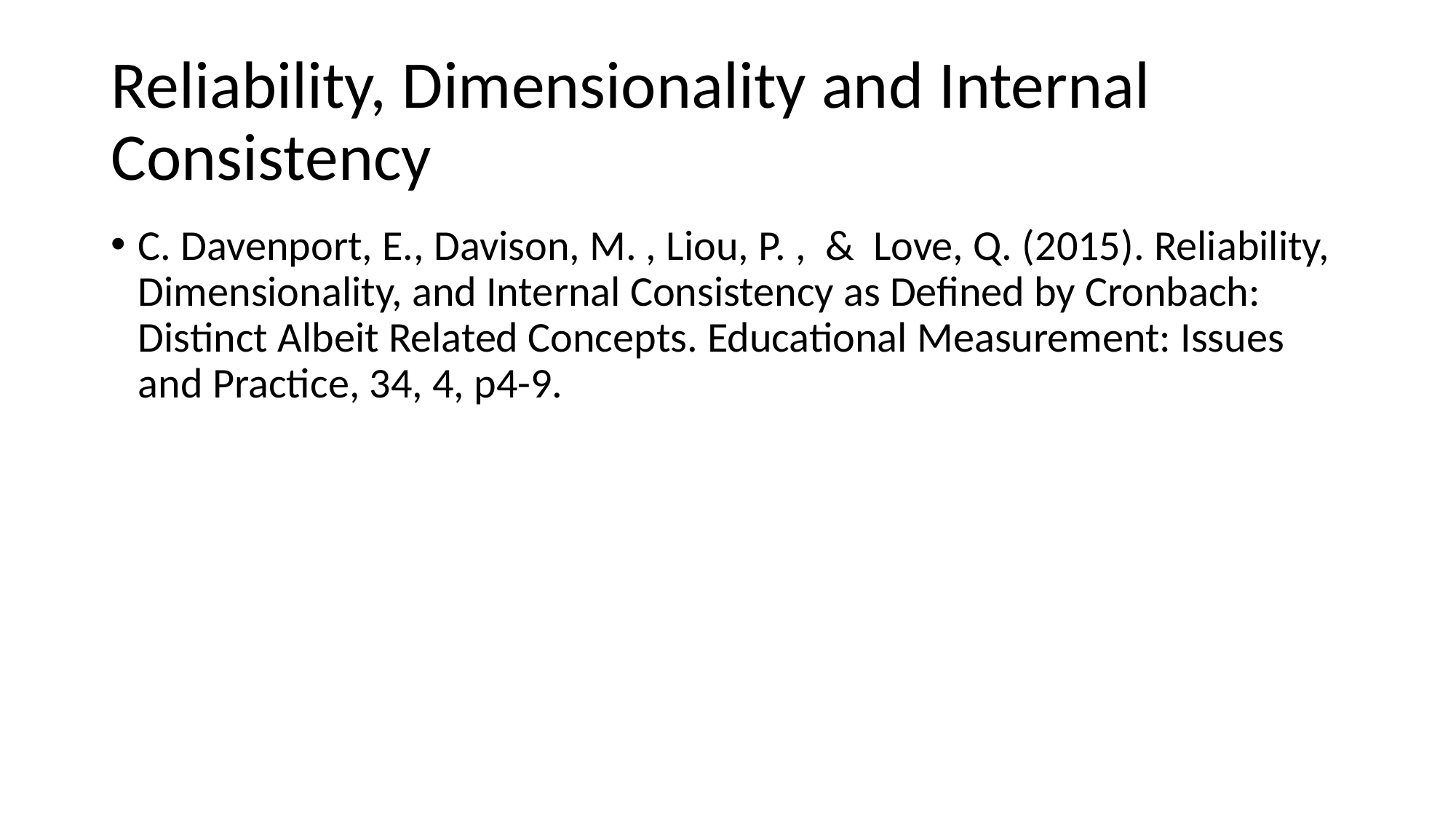

# Reliability, Dimensionality and Internal Consistency
C. Davenport, E., Davison, M. , Liou, P. ,  &  Love, Q. (2015). Reliability, Dimensionality, and Internal Consistency as Defined by Cronbach: Distinct Albeit Related Concepts. Educational Measurement: Issues and Practice, 34, 4, p4-9.